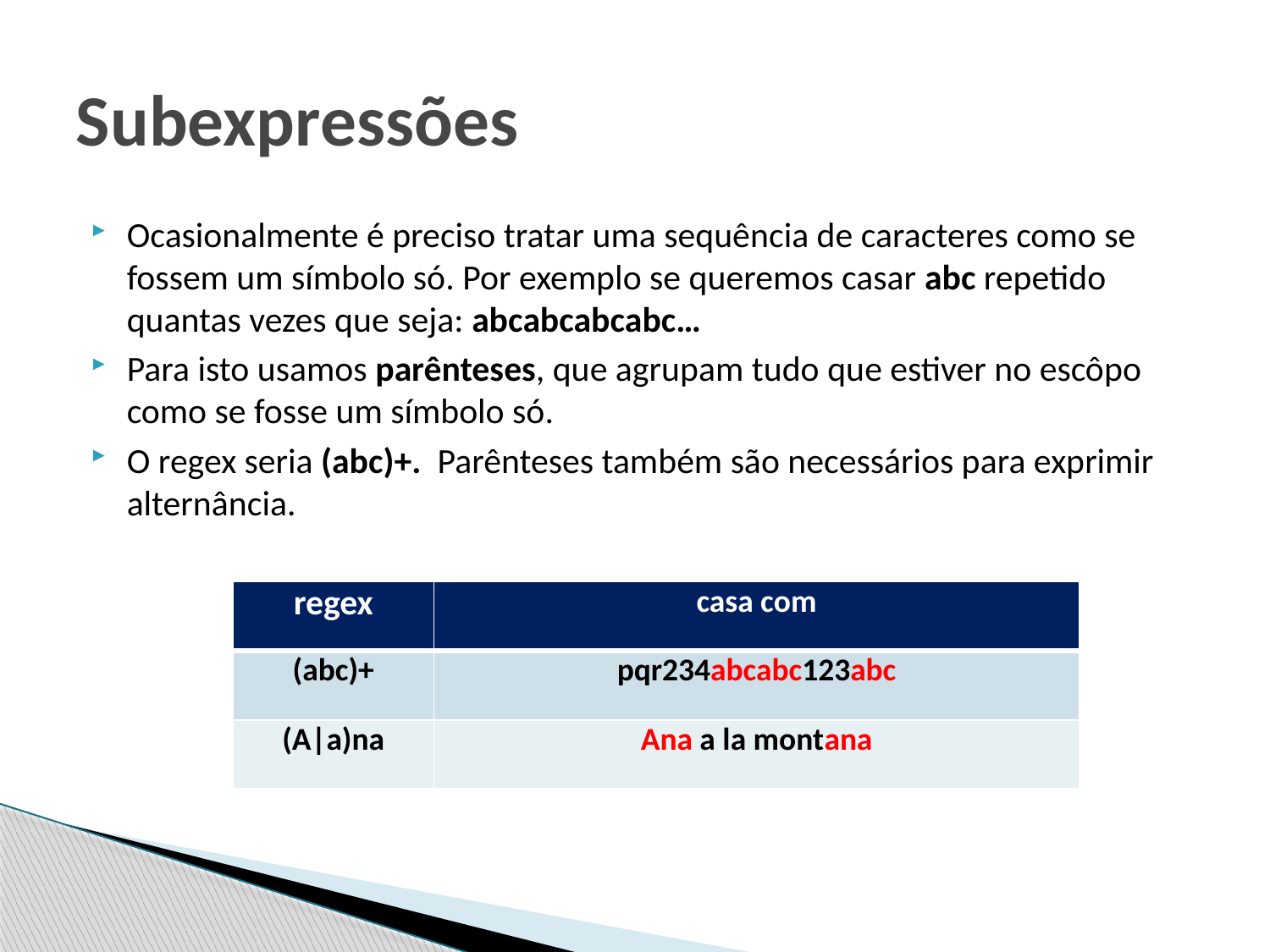

# Subexpressões
Ocasionalmente é preciso tratar uma sequência de caracteres como se fossem um símbolo só. Por exemplo se queremos casar abc repetido quantas vezes que seja: abcabcabcabc…
Para isto usamos parênteses, que agrupam tudo que estiver no escôpo como se fosse um símbolo só.
O regex seria (abc)+.  Parênteses também são necessários para exprimir alternância.
| regex | casa com |
| --- | --- |
| (abc)+ | pqr234abcabc123abc |
| (A|a)na | Ana a la montana |